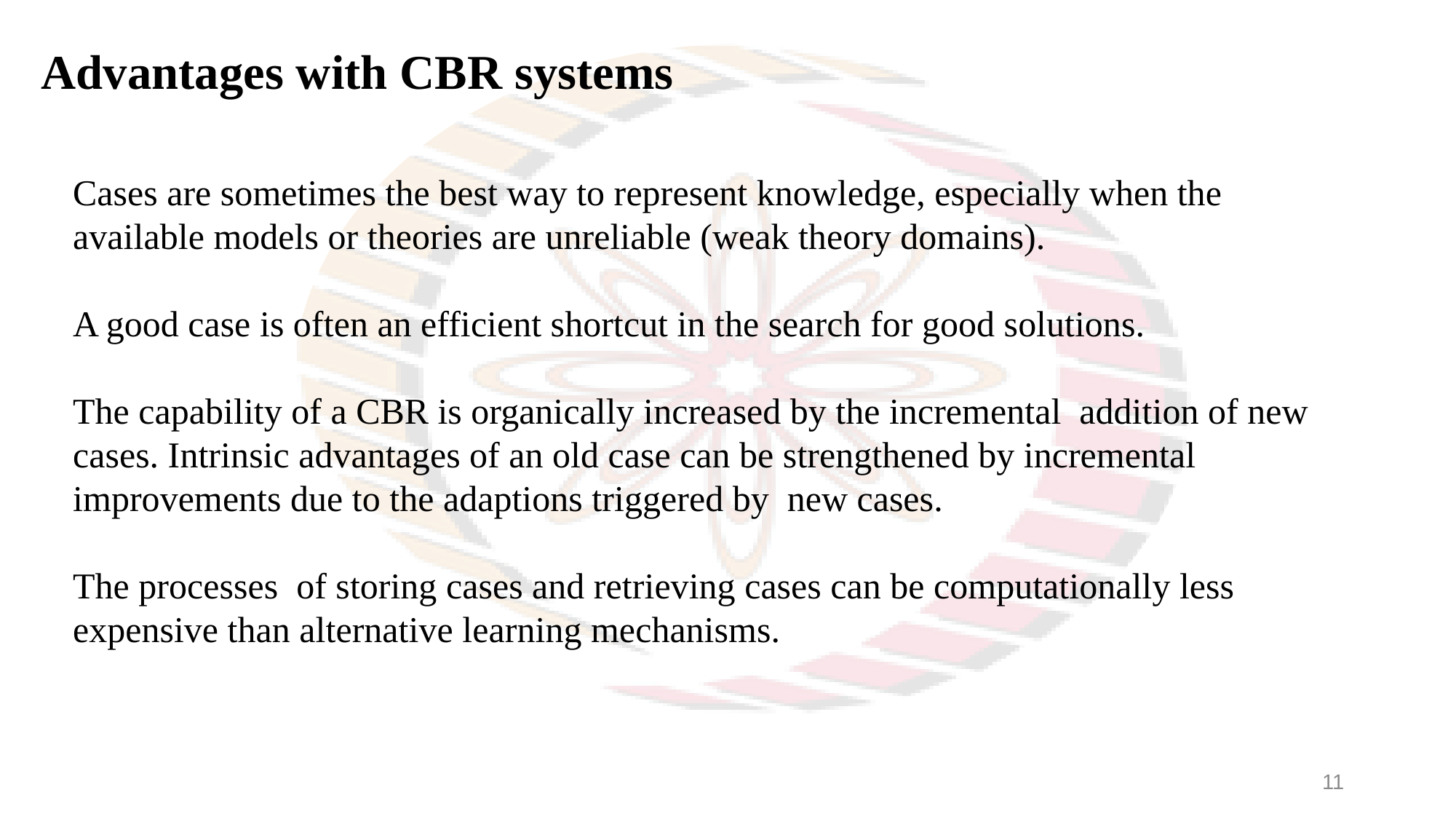

Advantages with CBR systems
Cases are sometimes the best way to represent knowledge, especially when the available models or theories are unreliable (weak theory domains).

A good case is often an efficient shortcut in the search for good solutions.

The capability of a CBR is organically increased by the incremental  addition of new cases. Intrinsic advantages of an old case can be strengthened by incremental improvements due to the adaptions triggered by  new cases.

The processes  of storing cases and retrieving cases can be computationally less expensive than alternative learning mechanisms.
11